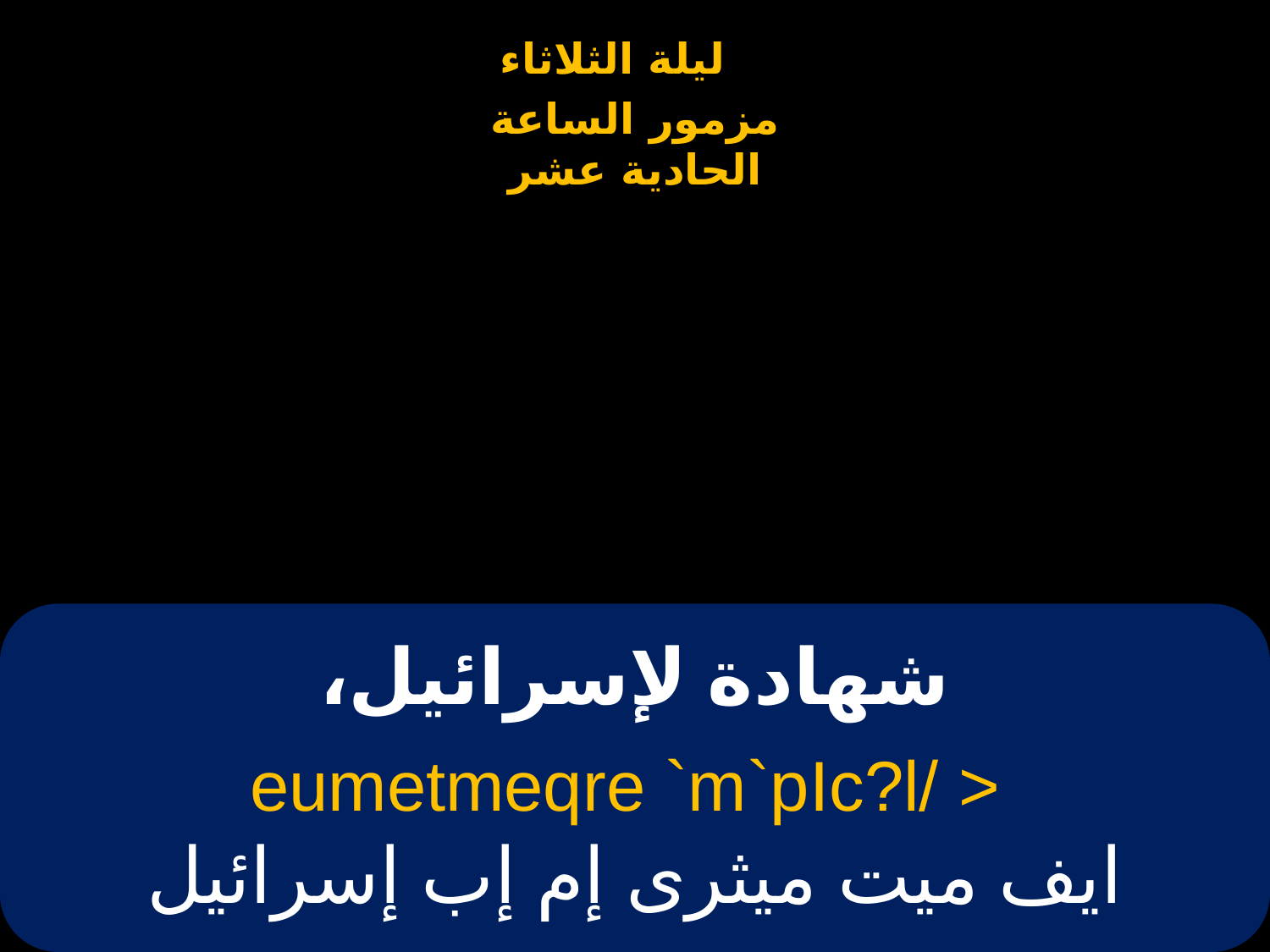

# شهادة لإسرائيل،
eumetmeqre `m`pIc?l/ >
ايف ميت ميثرى إم إب إسرائيل